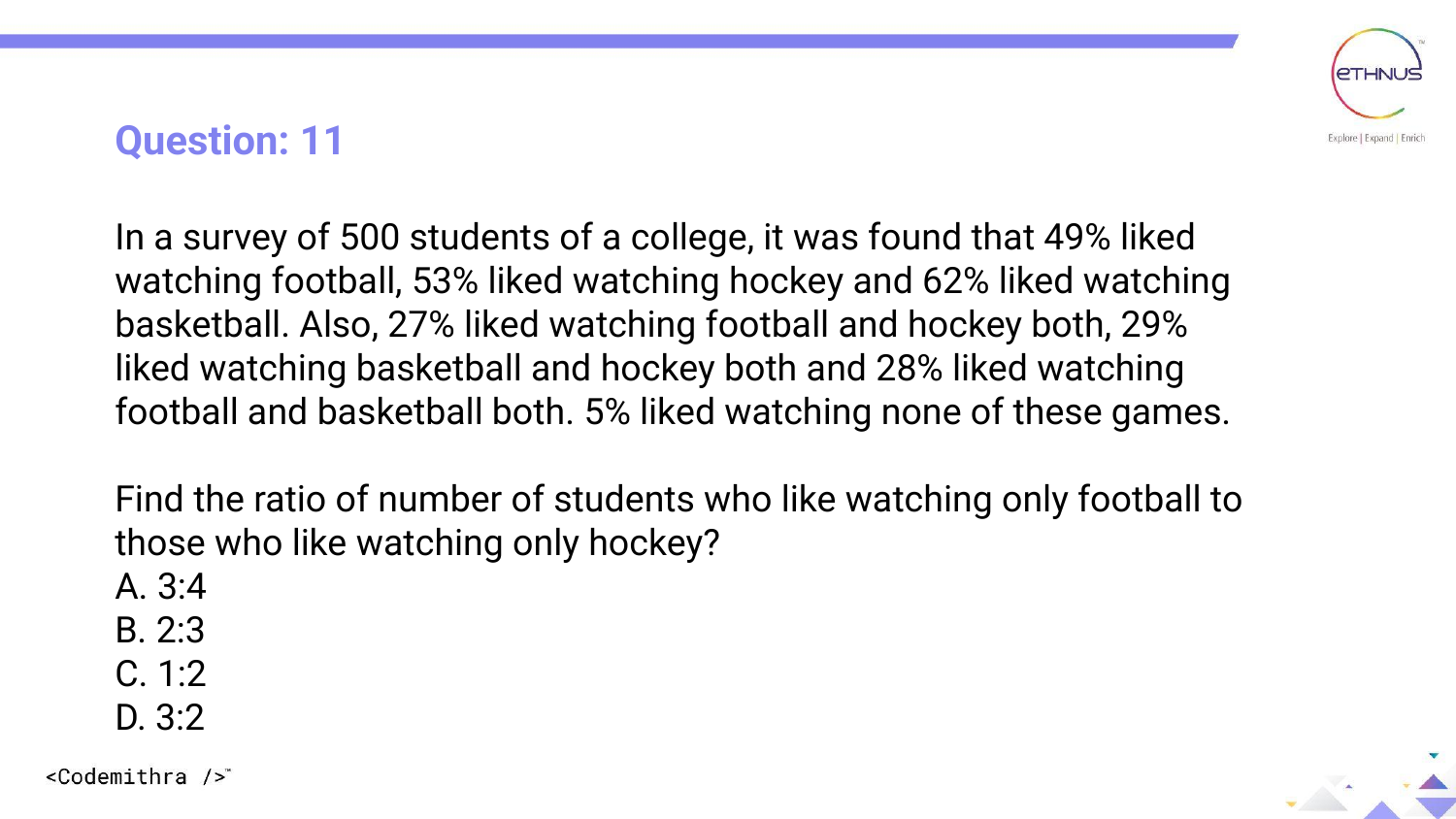

Question: 11
In a survey of 500 students of a college, it was found that 49% liked watching football, 53% liked watching hockey and 62% liked watching basketball. Also, 27% liked watching football and hockey both, 29% liked watching basketball and hockey both and 28% liked watching football and basketball both. 5% liked watching none of these games.

Find the ratio of number of students who like watching only football to those who like watching only hockey?
A. 3:4
B. 2:3
C. 1:2
D. 3:2